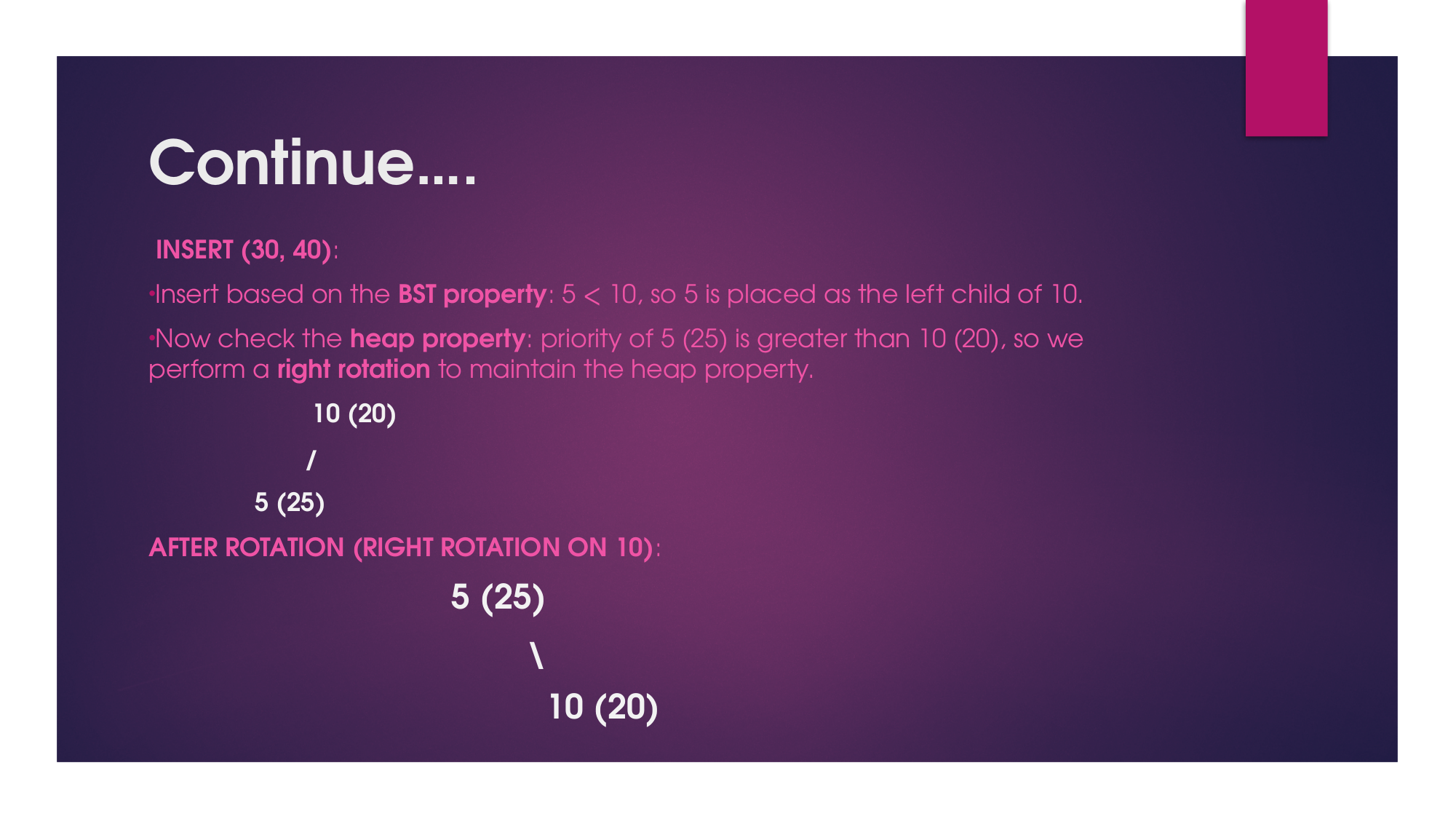

# Continue….
 Insert (30, 40):
Insert based on the BST property: 5 < 10, so 5 is placed as the left child of 10.
Now check the heap property: priority of 5 (25) is greater than 10 (20), so we perform a right rotation to maintain the heap property.
                       10 (20)
                      /
               5 (25)
After rotation (Right Rotation on 10):
                                5 (25)
                                        \
                                          10 (20)